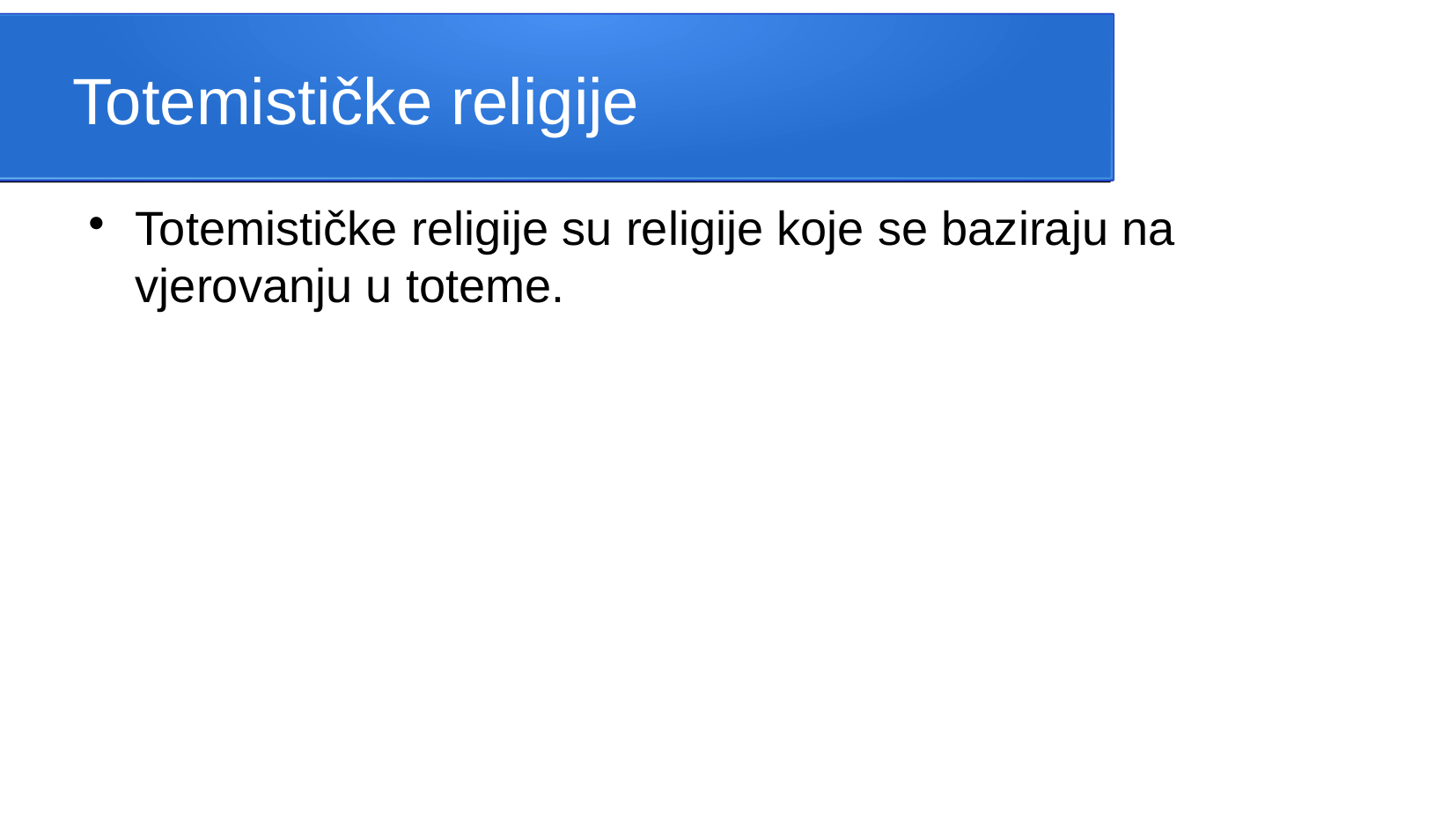

Totemističke religije
Totemističke religije su religije koje se baziraju na vjerovanju u toteme.